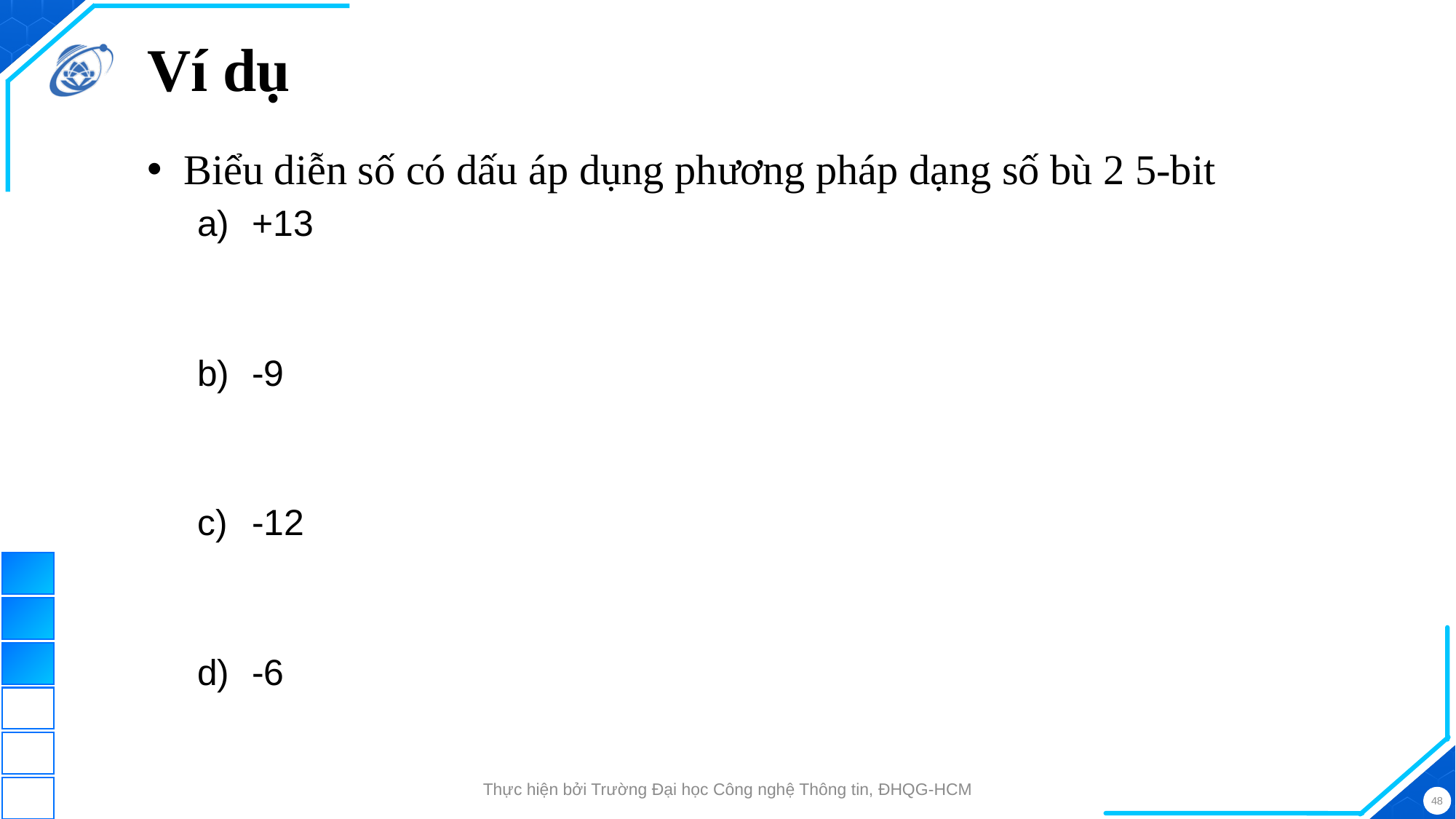

# Ví dụ
Biểu diễn số có dấu áp dụng phương pháp dạng số bù 2 5-bit
+13

-9

-12

-6
Thực hiện bởi Trường Đại học Công nghệ Thông tin, ĐHQG-HCM
48